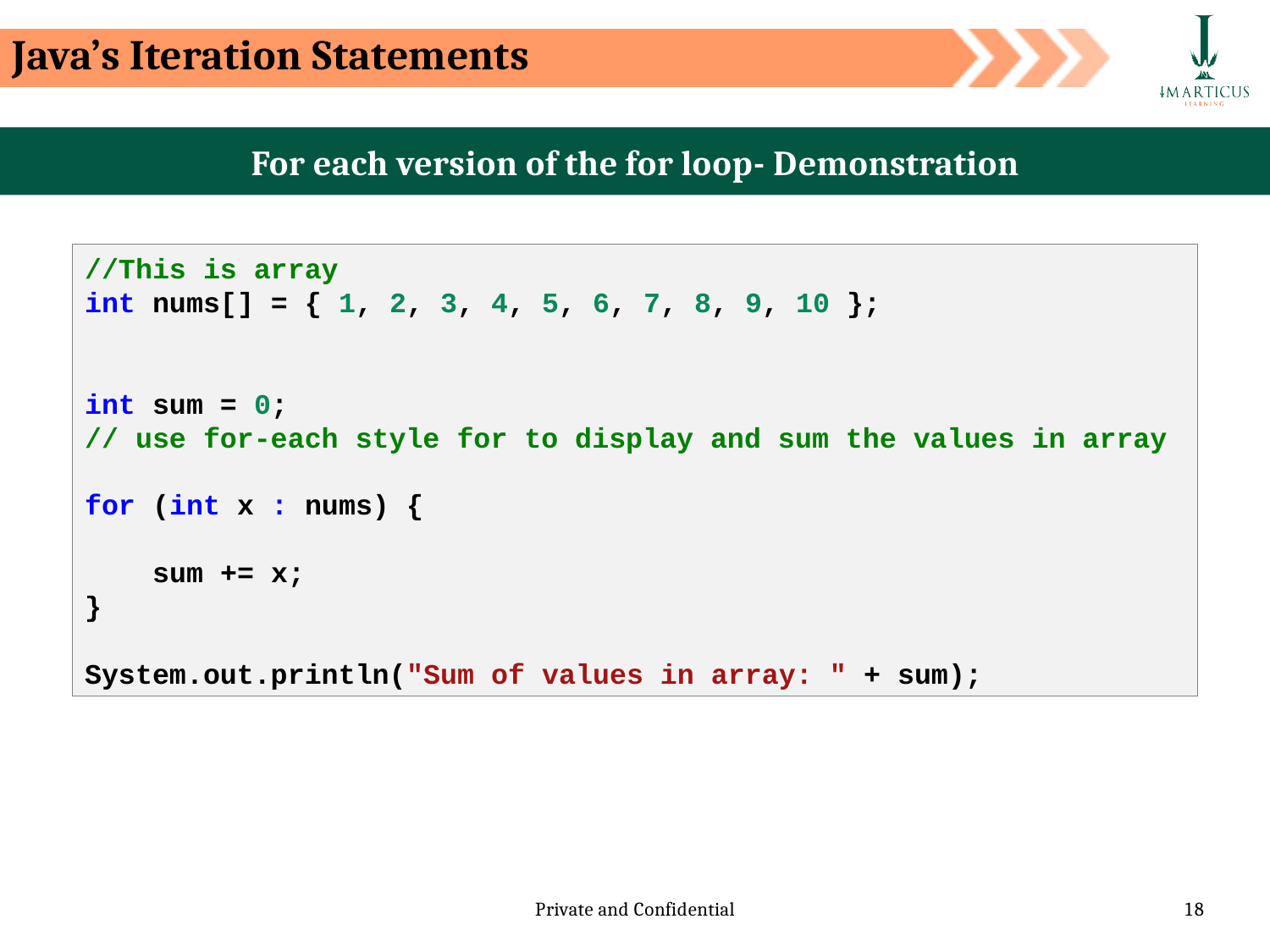

Java’s Iteration Statements

For each version of the for loop- Demonstration
//This is array
int nums[] = { 1, 2, 3, 4, 5, 6, 7, 8, 9, 10 };
int sum = 0;
// use for-each style for to display and sum the values in array

for (int x : nums) {

    sum += x;
}
System.out.println("Sum of values in array: " + sum);